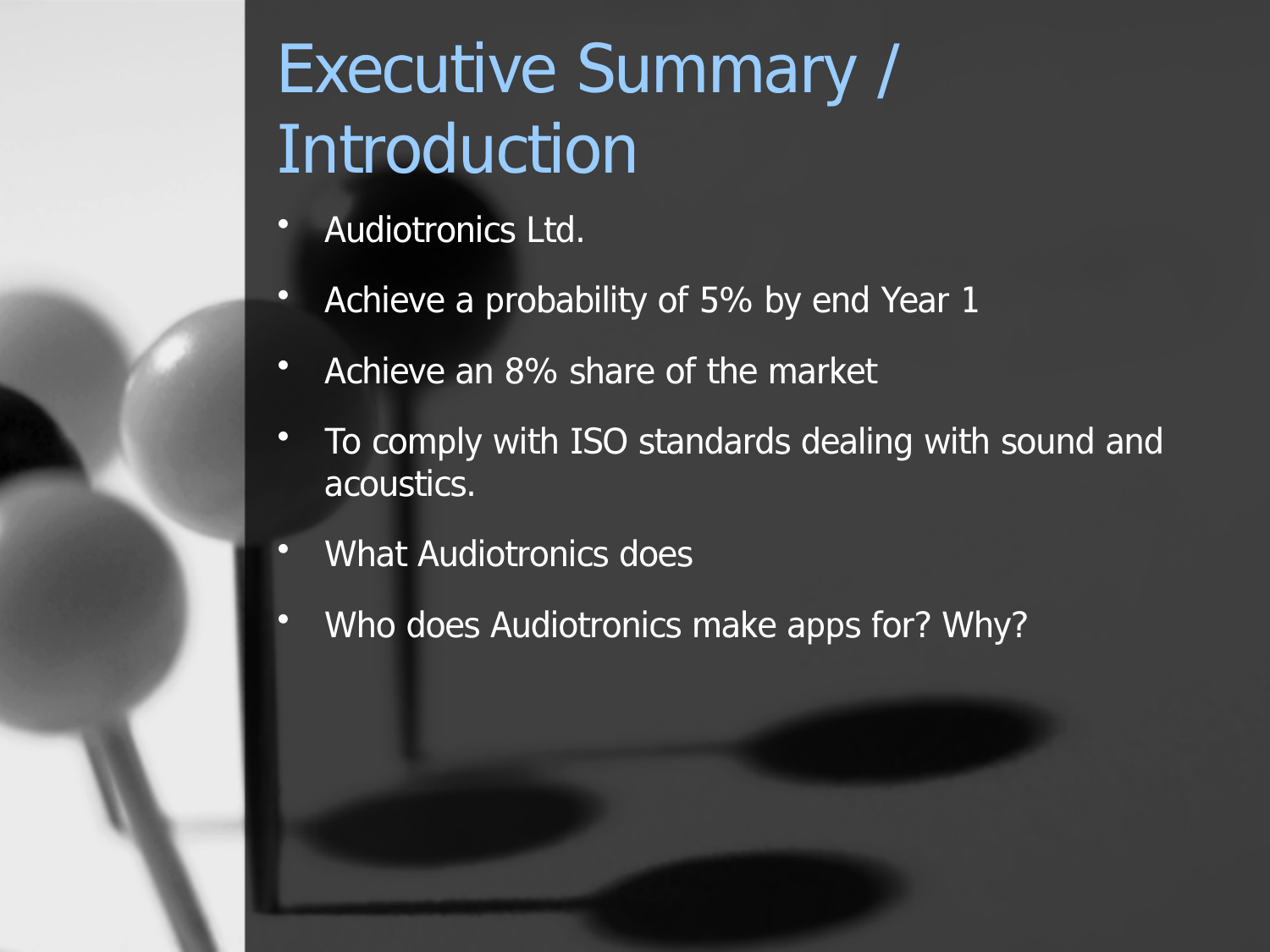

# Executive Summary / Introduction
Audiotronics Ltd.
Achieve a probability of 5% by end Year 1
Achieve an 8% share of the market
To comply with ISO standards dealing with sound and acoustics.
What Audiotronics does
Who does Audiotronics make apps for? Why?